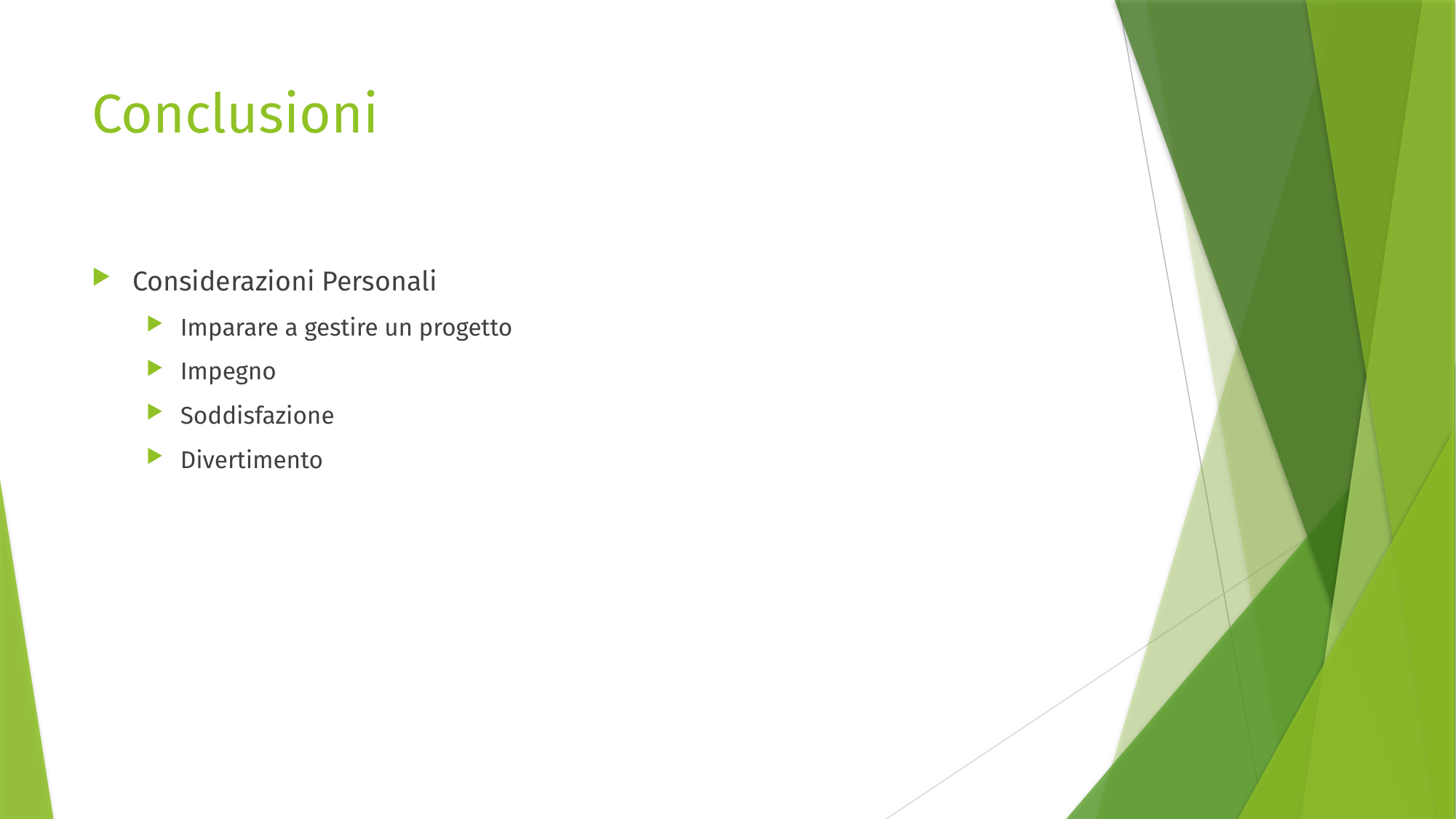

# Conclusioni
Considerazioni Personali
Imparare a gestire un progetto
Impegno
Soddisfazione
Divertimento